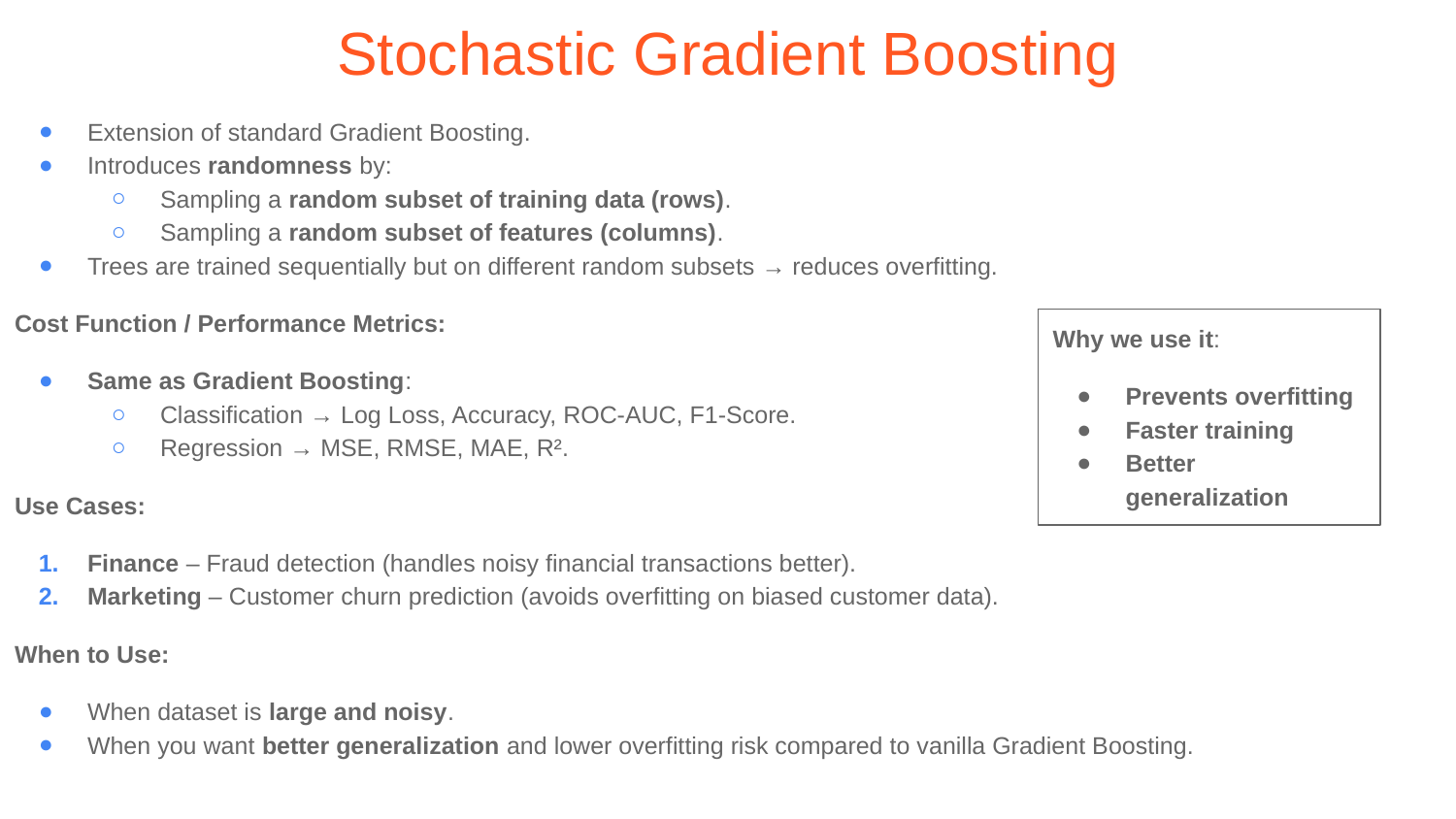

# Stochastic Gradient Boosting
Extension of standard Gradient Boosting.
Introduces randomness by:
Sampling a random subset of training data (rows).
Sampling a random subset of features (columns).
Trees are trained sequentially but on different random subsets → reduces overfitting.
Cost Function / Performance Metrics:
Same as Gradient Boosting:
Classification → Log Loss, Accuracy, ROC-AUC, F1-Score.
Regression → MSE, RMSE, MAE, R².
Use Cases:
Finance – Fraud detection (handles noisy financial transactions better).
Marketing – Customer churn prediction (avoids overfitting on biased customer data).
When to Use:
When dataset is large and noisy.
When you want better generalization and lower overfitting risk compared to vanilla Gradient Boosting.
Why we use it:
Prevents overfitting
Faster training
Better generalization